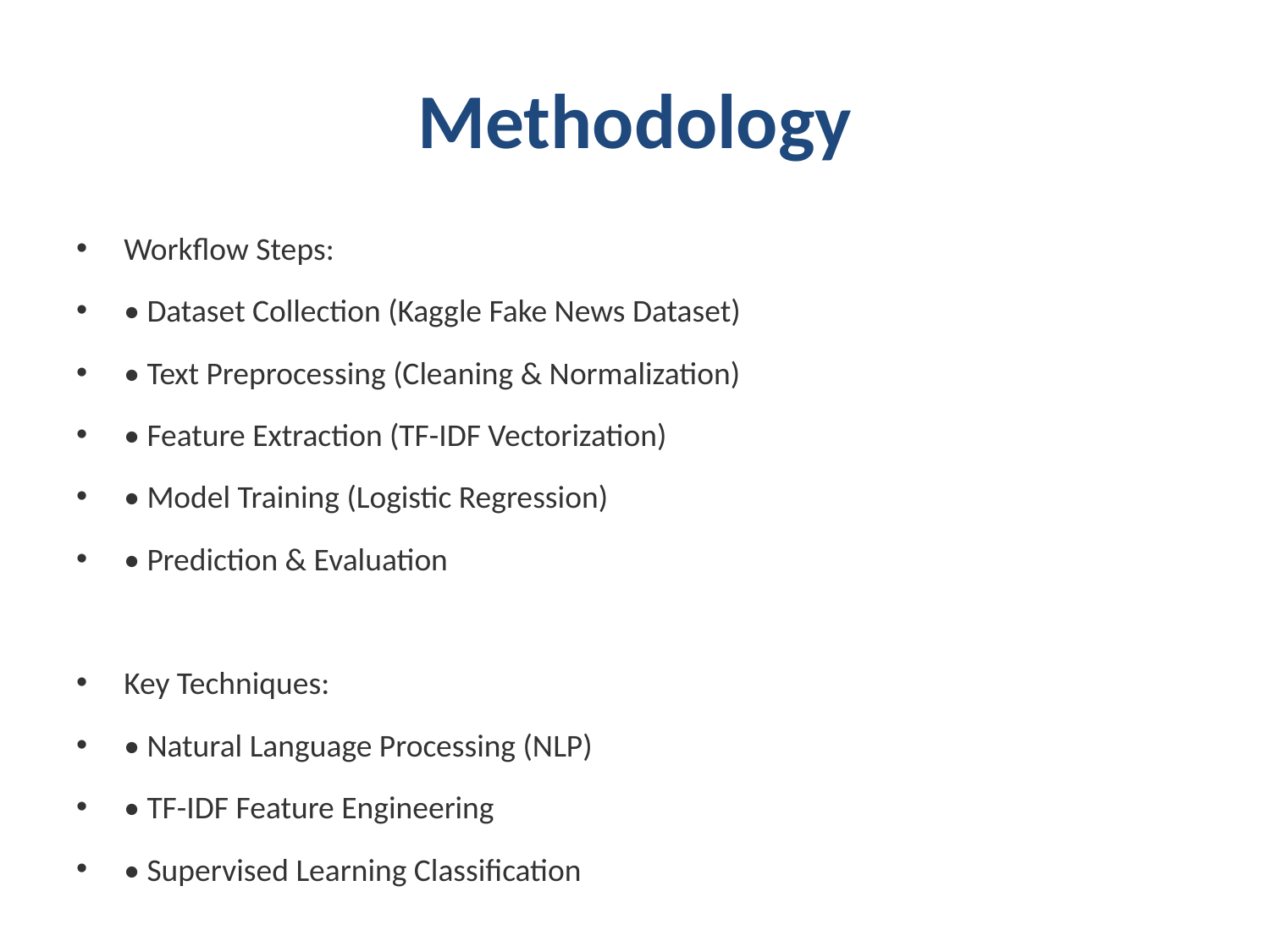

# Methodology
Workflow Steps:
• Dataset Collection (Kaggle Fake News Dataset)
• Text Preprocessing (Cleaning & Normalization)
• Feature Extraction (TF-IDF Vectorization)
• Model Training (Logistic Regression)
• Prediction & Evaluation

Key Techniques:
• Natural Language Processing (NLP)
• TF-IDF Feature Engineering
• Supervised Learning Classification